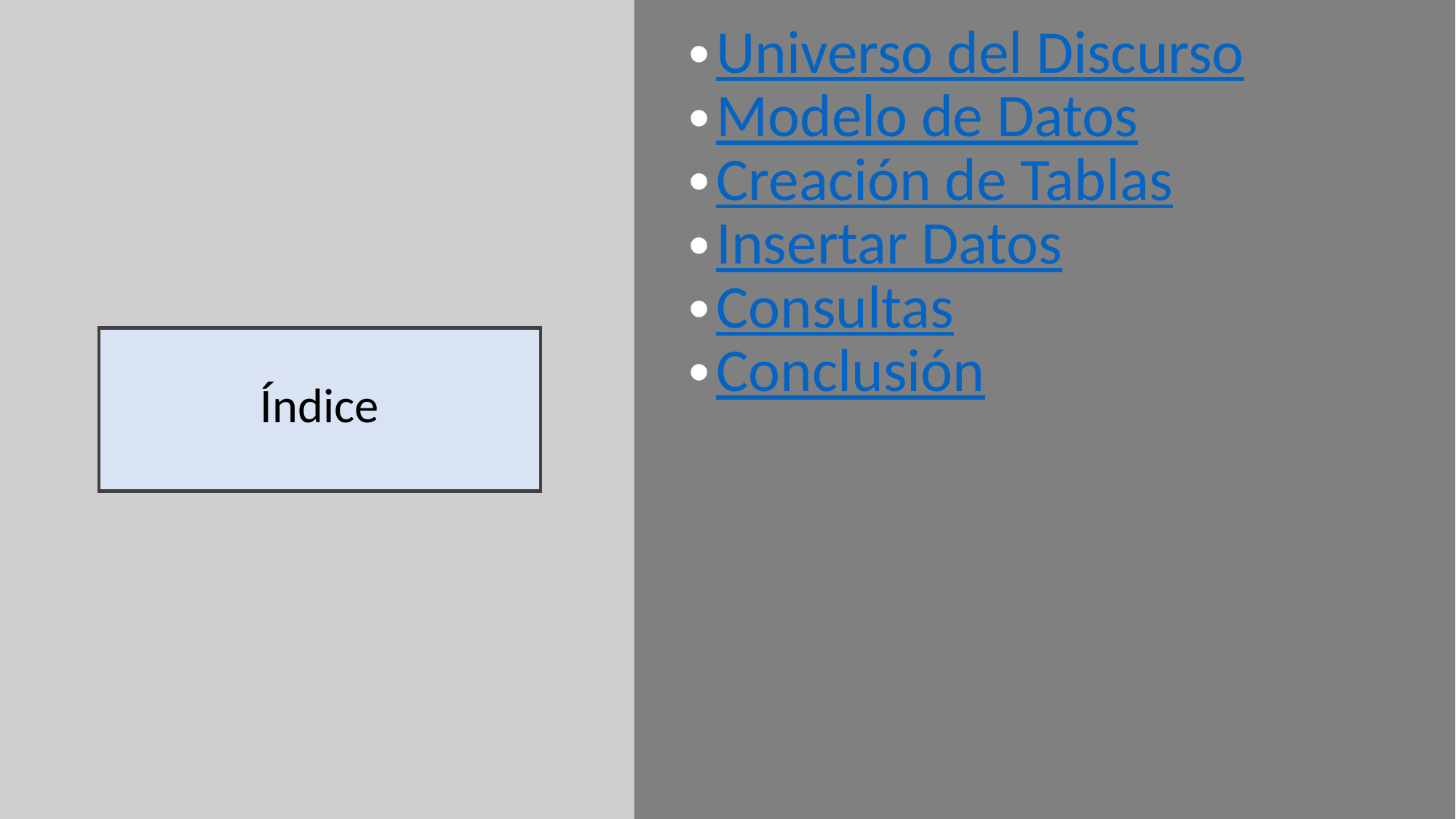

Universo del Discurso
Modelo de Datos
Creación de Tablas
Insertar Datos
Consultas
Conclusión

# Índice